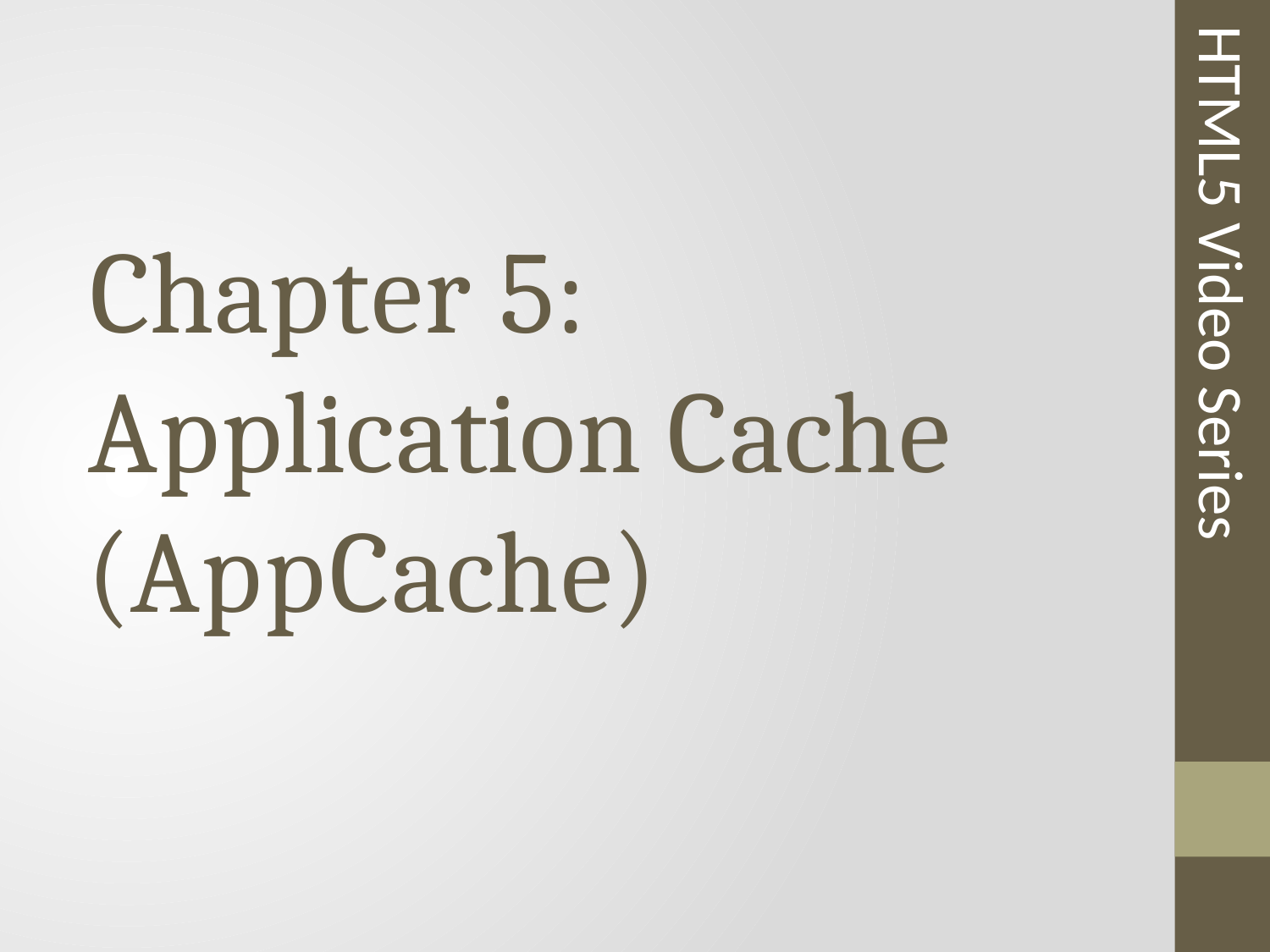

HTML5 Video Series
# Chapter 5: Application Cache (AppCache)